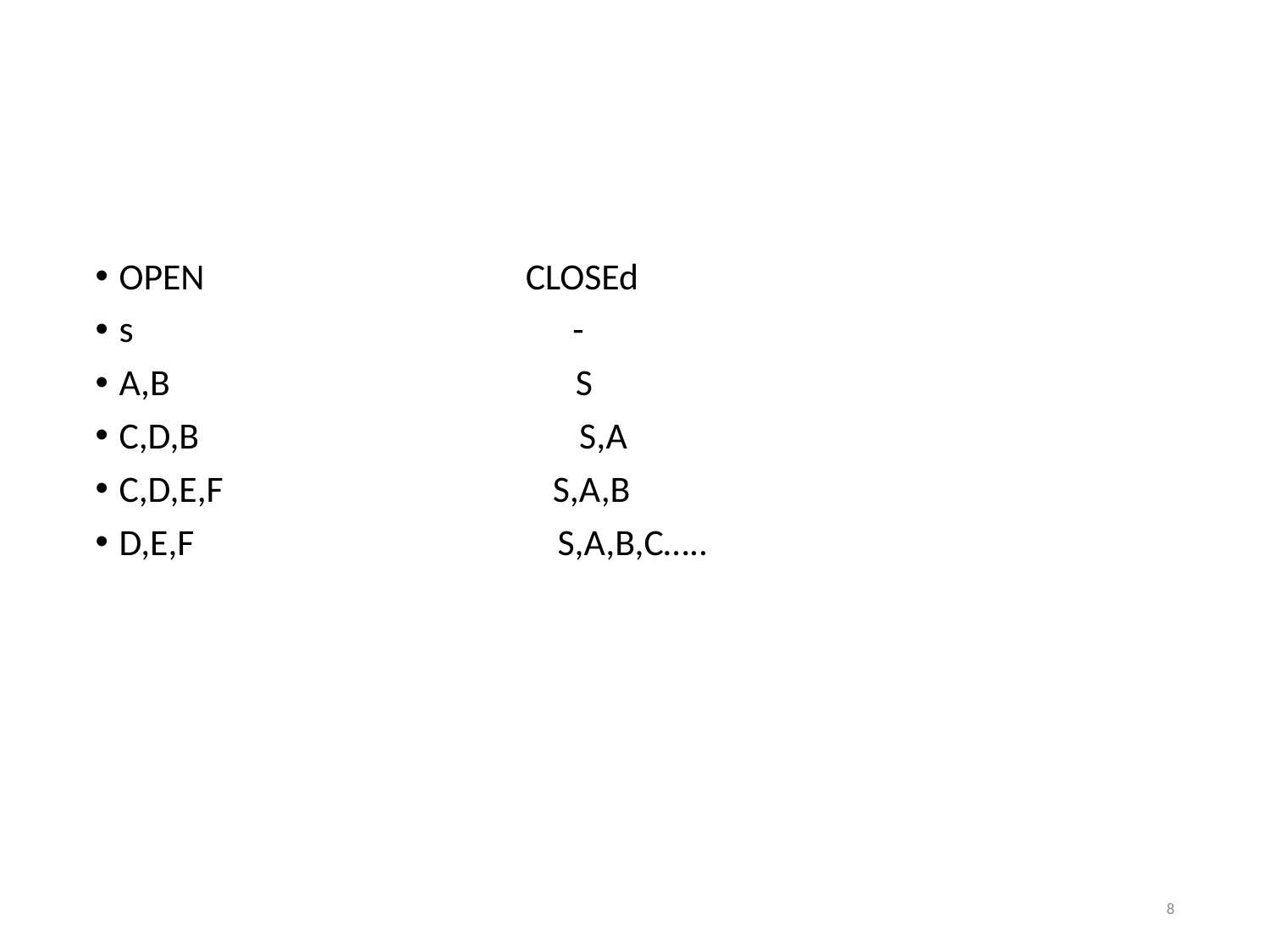

#
OPEN                                      CLOSEd
s                                                    -
A,B                                                S
C,D,B                                             S,A
C,D,E,F                                       S,A,B
D,E,F                                           S,A,B,C…..

8